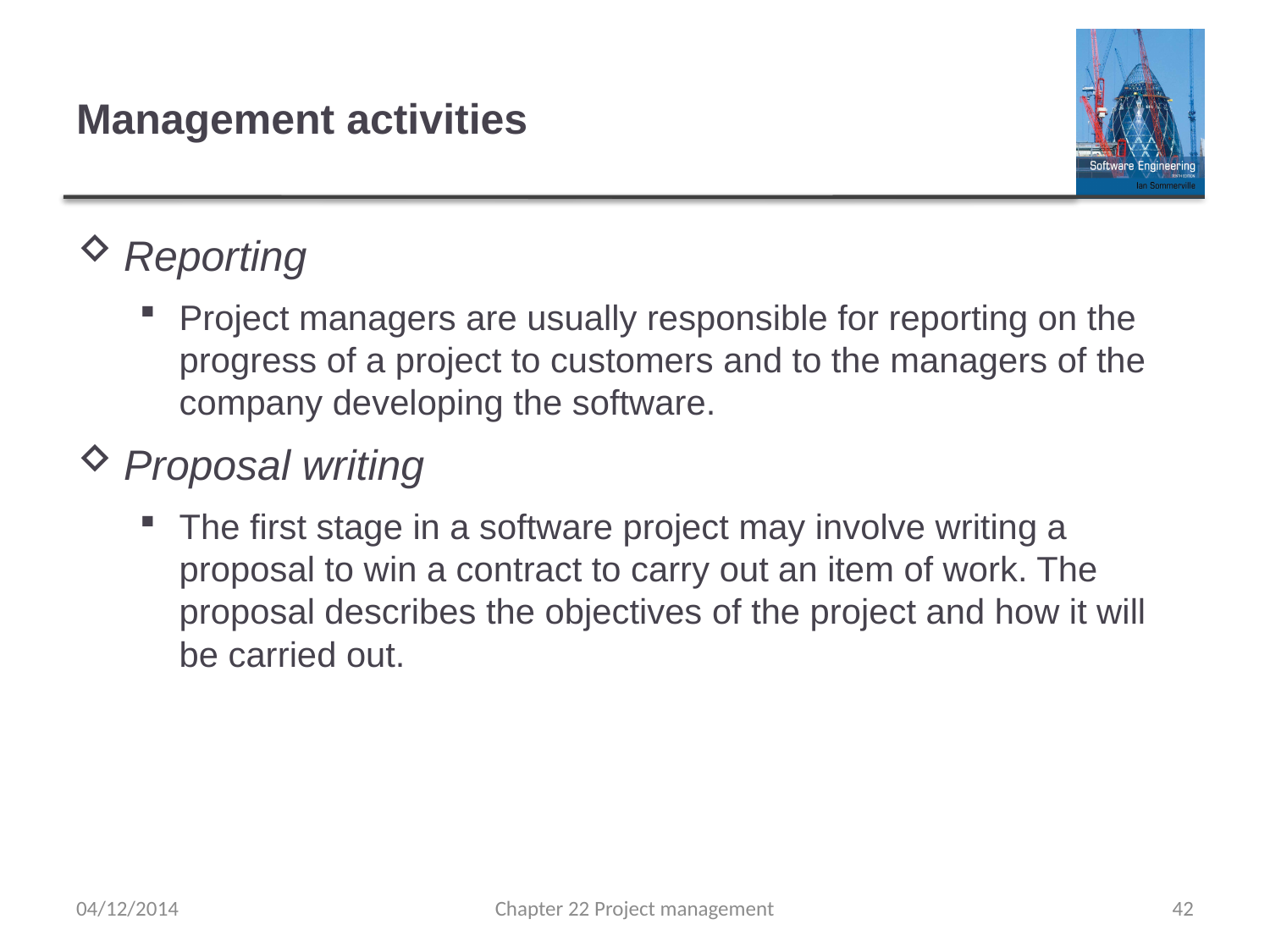

# Management activities
Reporting
Project managers are usually responsible for reporting on the progress of a project to customers and to the managers of the company developing the software.
Proposal writing
The first stage in a software project may involve writing a proposal to win a contract to carry out an item of work. The proposal describes the objectives of the project and how it will be carried out.

04/12/2014
Chapter 22 Project management
42